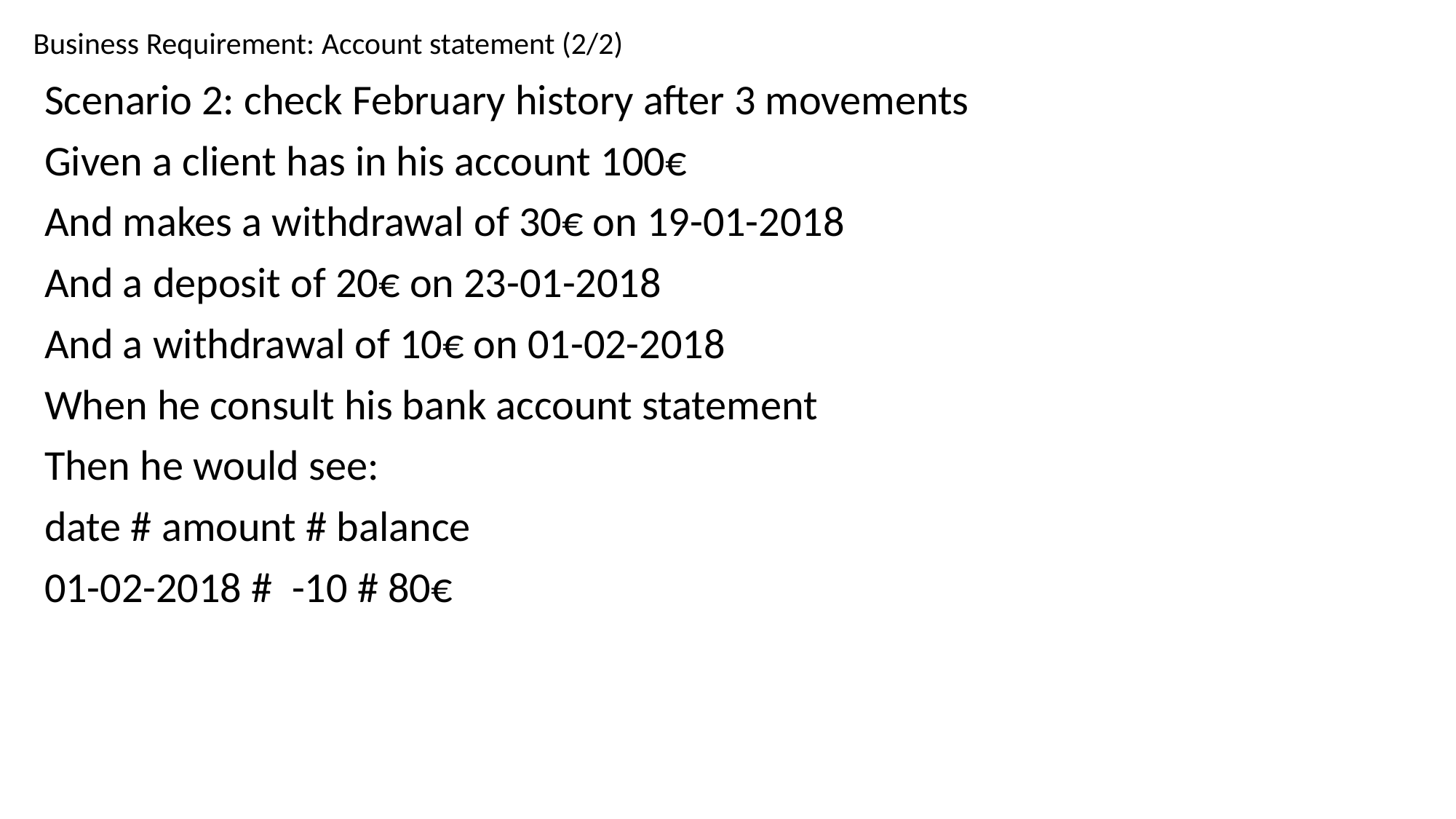

# Business Requirement: Account statement (2/2)
Scenario 2: check February history after 3 movements
Given a client has in his account 100€
And makes a withdrawal of 30€ on 19-01-2018
And a deposit of 20€ on 23-01-2018
And a withdrawal of 10€ on 01-02-2018
When he consult his bank account statement
Then he would see:
date # amount # balance
01-02-2018 #  -10 # 80€